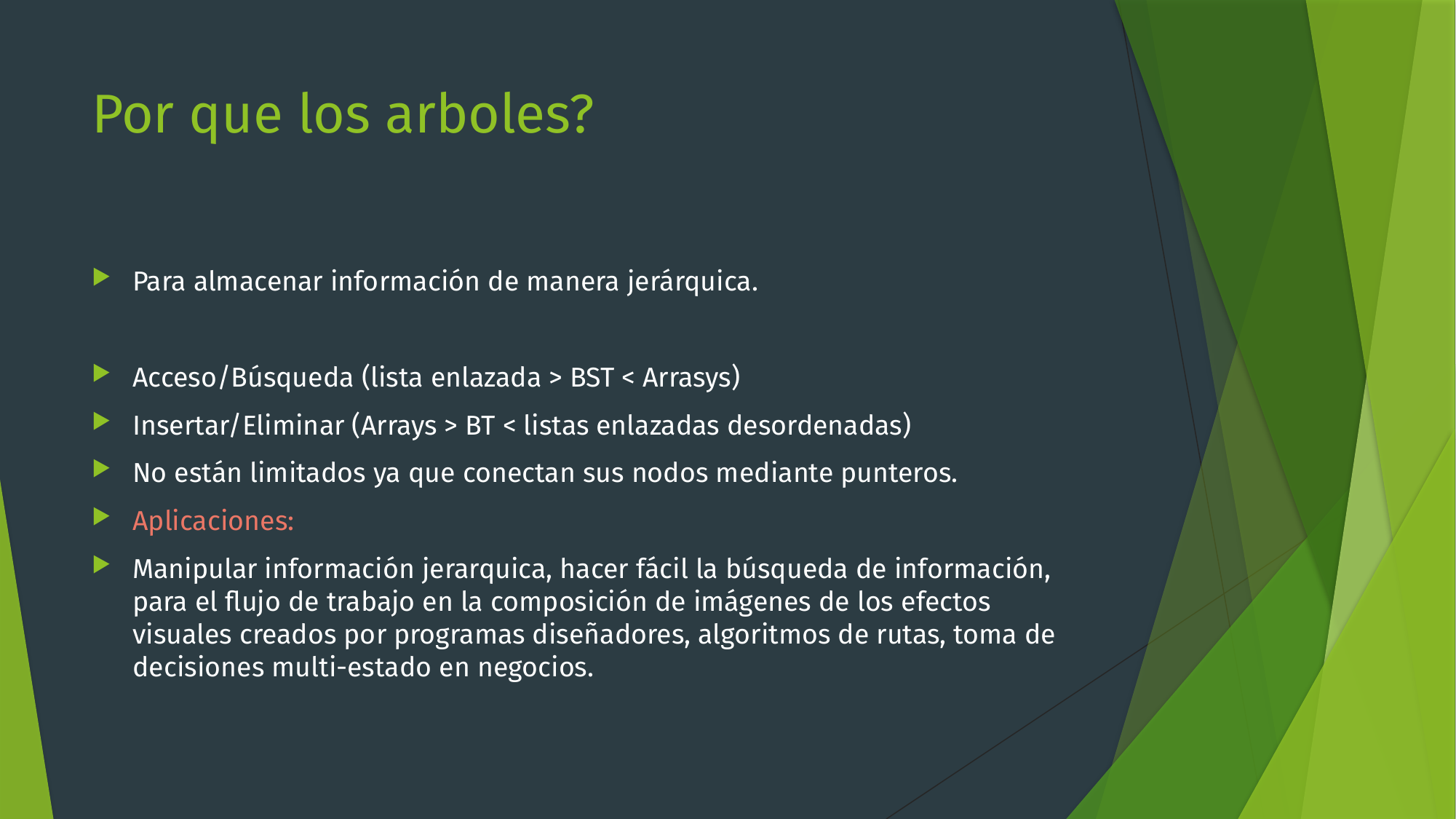

# Por que los arboles?
Para almacenar información de manera jerárquica.

Acceso/Búsqueda (lista enlazada > BST < Arrasys)
Insertar/Eliminar (Arrays > BT < listas enlazadas desordenadas)
No están limitados ya que conectan sus nodos mediante punteros.
Aplicaciones:
Manipular información jerarquica, hacer fácil la búsqueda de información, para el flujo de trabajo en la composición de imágenes de los efectos visuales creados por programas diseñadores, algoritmos de rutas, toma de decisiones multi-estado en negocios.